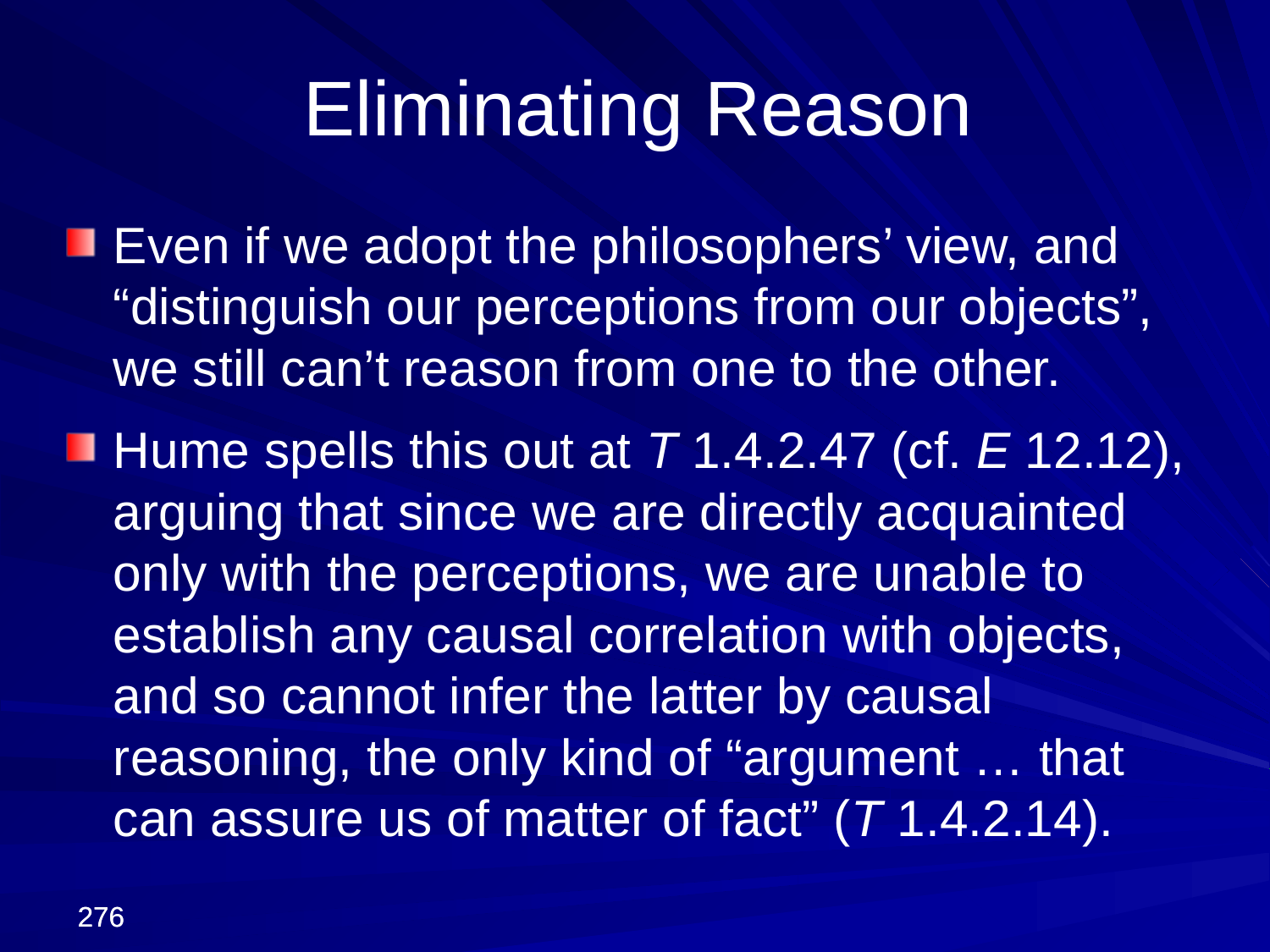

Eliminating Reason
Even if we adopt the philosophers’ view, and “distinguish our perceptions from our objects”, we still can’t reason from one to the other.
Hume spells this out at T 1.4.2.47 (cf. E 12.12), arguing that since we are directly acquainted only with the perceptions, we are unable to establish any causal correlation with objects, and so cannot infer the latter by causal reasoning, the only kind of “argument … that can assure us of matter of fact” (T 1.4.2.14).
276
276